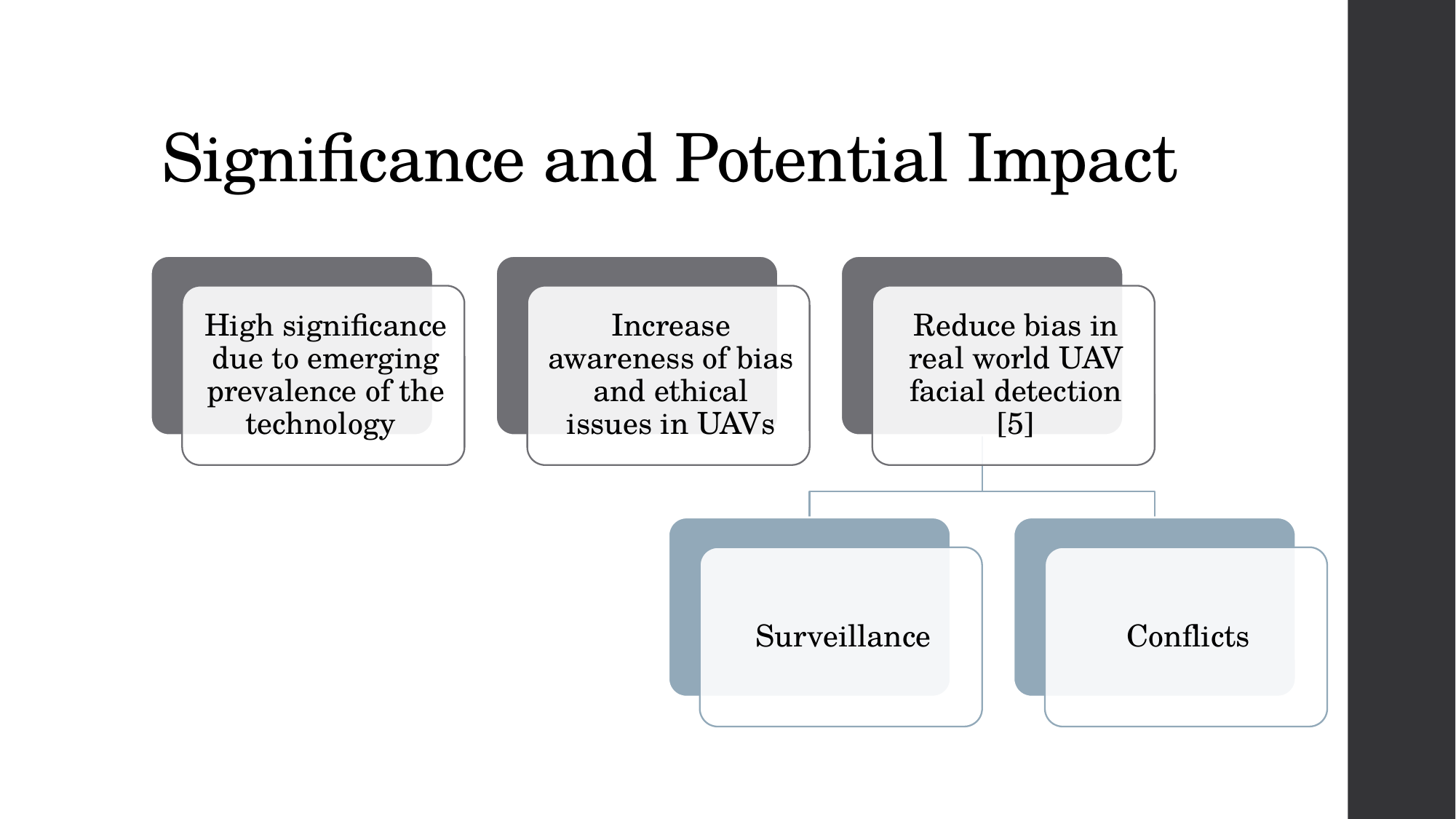

# Significance and Potential Impact
High significance due to emerging prevalence of the technology
Increase awareness of bias and ethical issues in UAVs
Reduce bias in real world UAV facial detection [5]
Surveillance
Conflicts